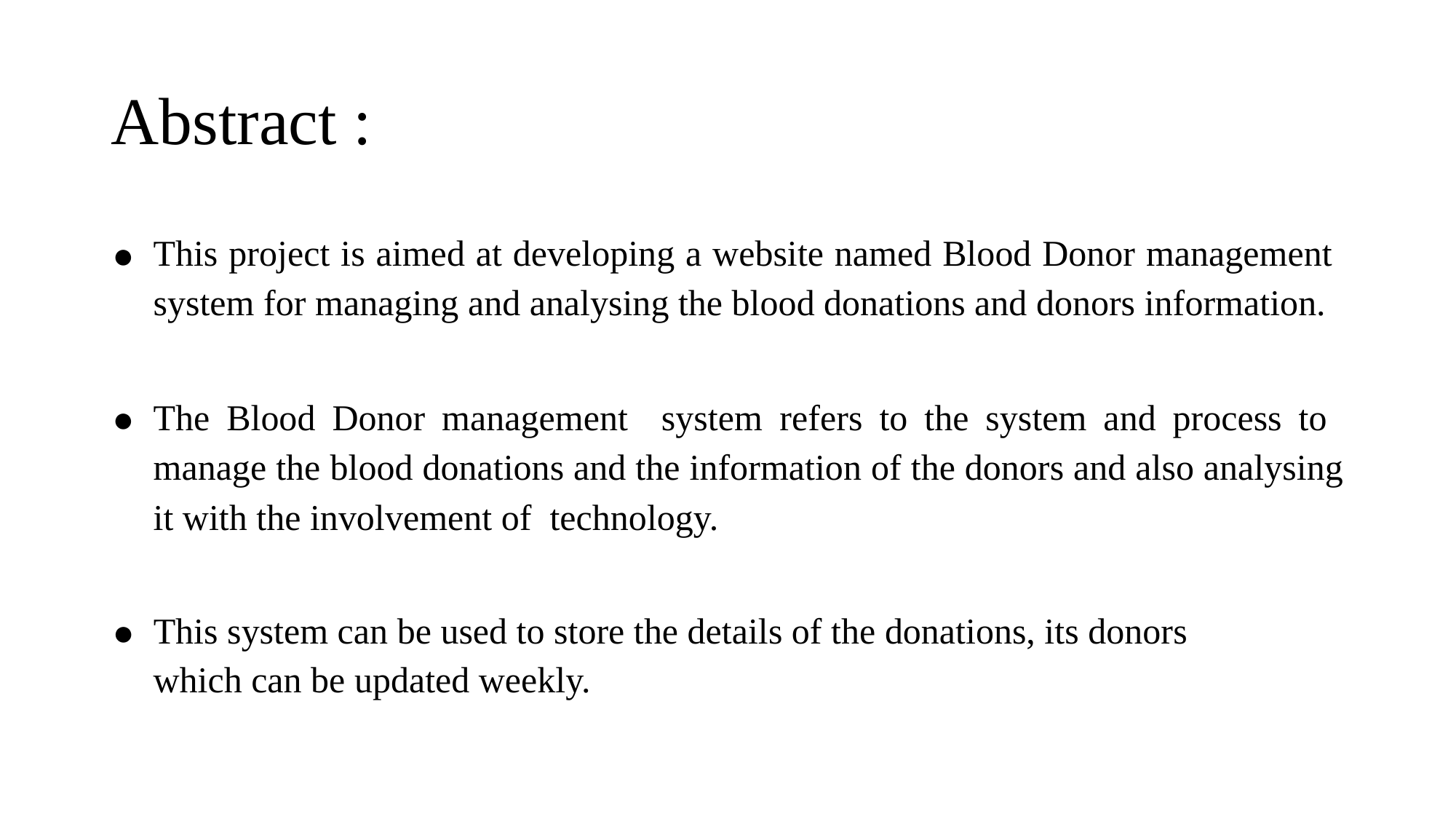

# Abstract :
This project is aimed at developing a website named Blood Donor management  system for managing and analysing the blood donations and donors information.

The Blood Donor management  system refers to the system and process to  manage the blood donations and the information of the donors and also analysing it with the involvement of  technology.

This system can be used to store the details of the donations, its donors
   which can be updated weekly.